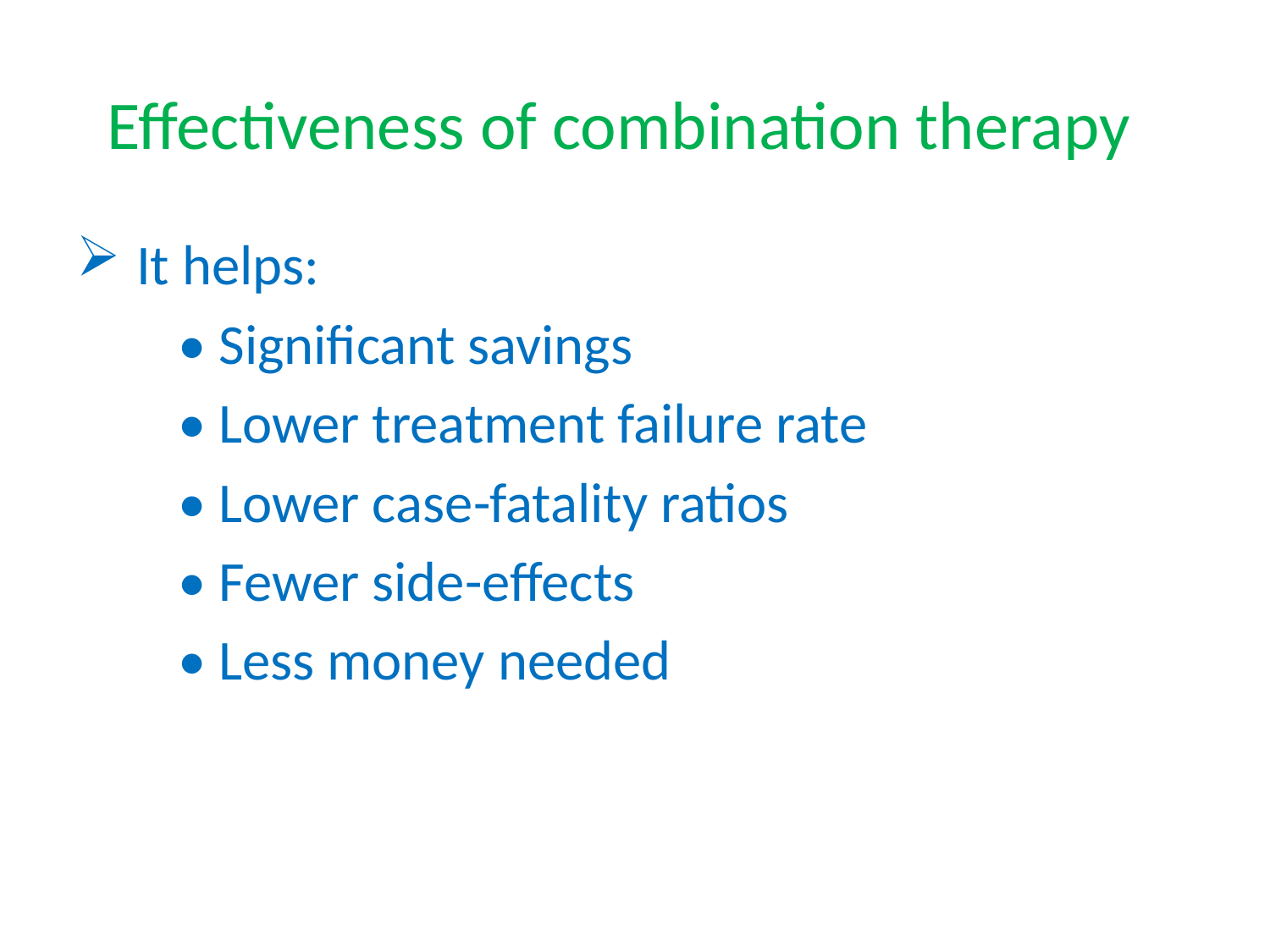

# Effectiveness of combination therapy
 It helps:
        • Significant savings
        • Lower treatment failure rate
        • Lower case-fatality ratios
        • Fewer side-effects
        • Less money needed